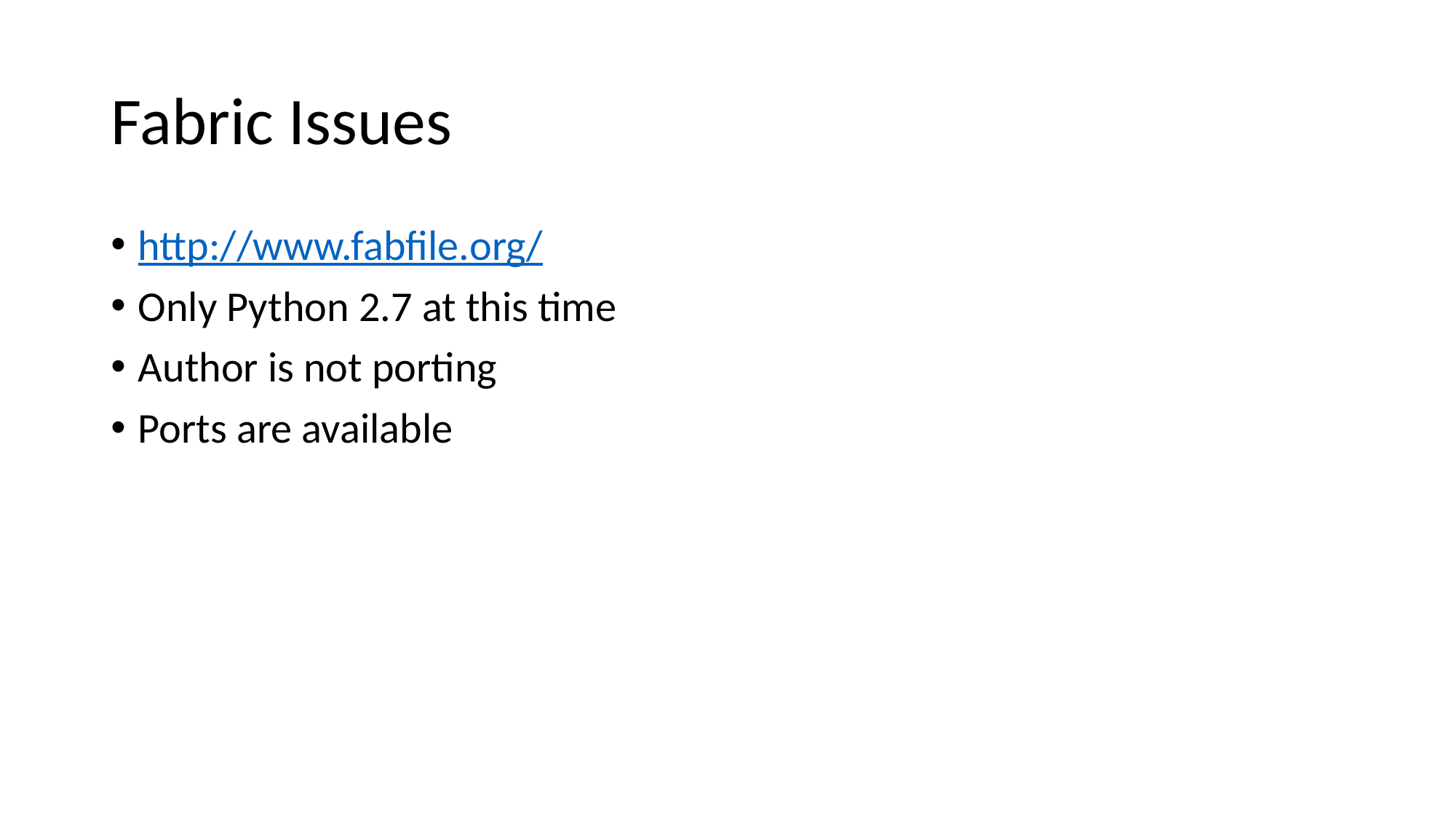

# Fabric Issues
http://www.fabfile.org/
Only Python 2.7 at this time
Author is not porting
Ports are available